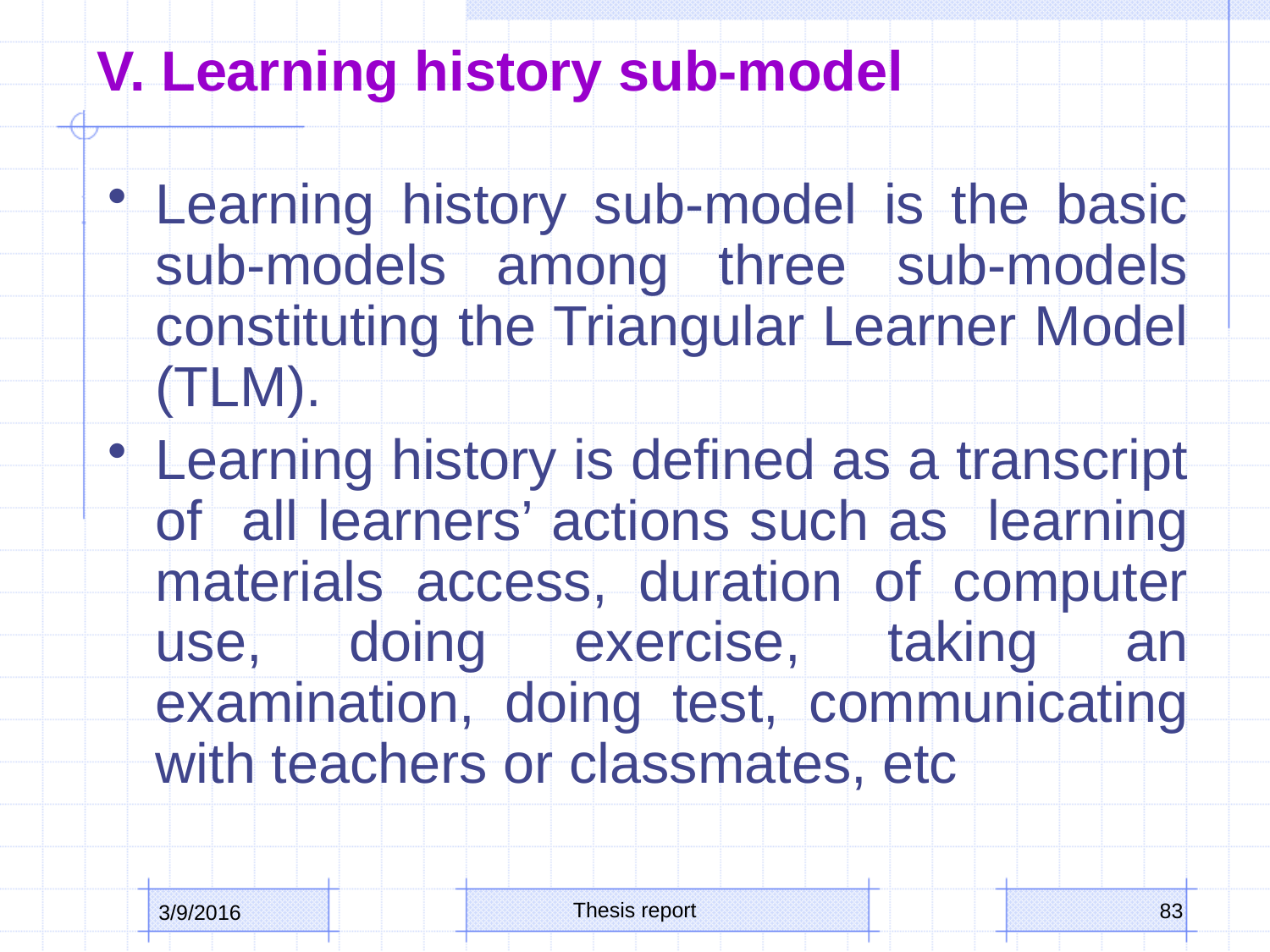

# V. Learning history sub-model
Learning history sub-model is the basic sub-models among three sub-models constituting the Triangular Learner Model (TLM).
Learning history is defined as a transcript of  all learners’ actions such as  learning materials access, duration of computer use, doing exercise, taking an examination, doing test, communicating with teachers or classmates, etc
Thesis report
83
3/9/2016